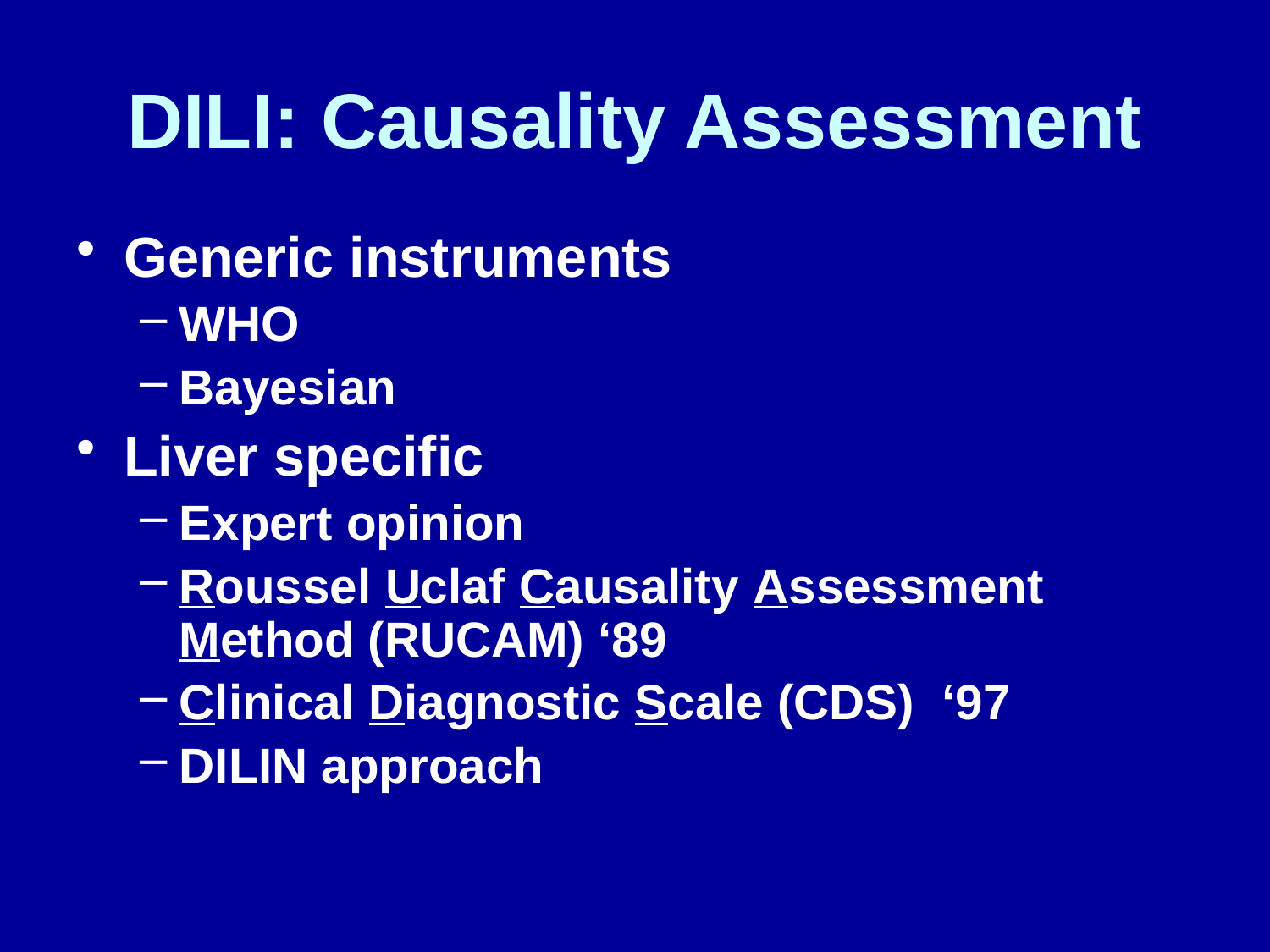

# DILI: Causality Assessment
Generic instruments
WHO
Bayesian
Liver specific
Expert opinion
Roussel Uclaf Causality Assessment Method (RUCAM) ‘89
Clinical Diagnostic Scale (CDS)  ‘97
DILIN approach